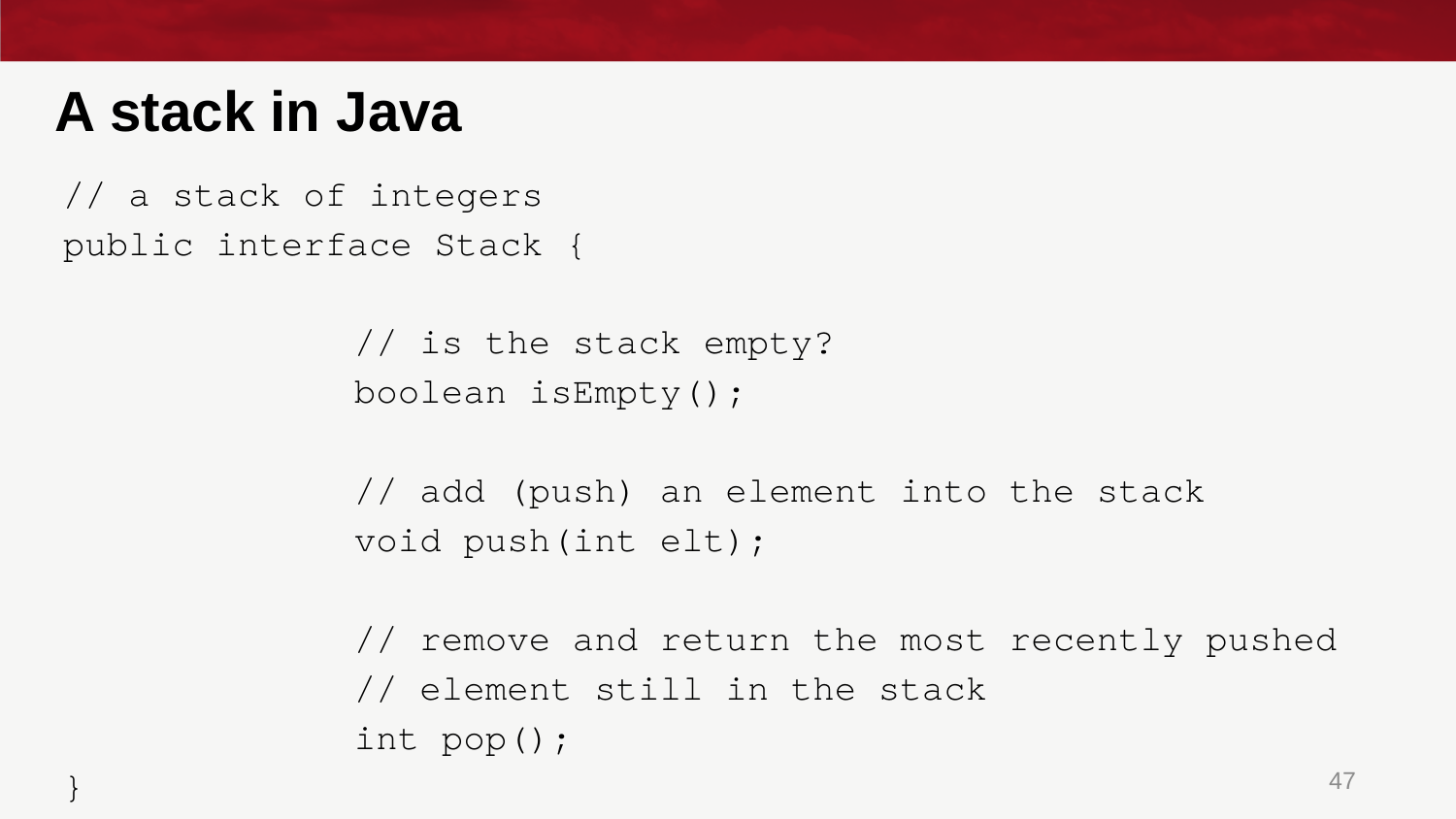

# A stack in Java
// a stack of integers
public interface Stack {

		// is the stack empty?
		boolean isEmpty();

		// add (push) an element into the stack
		void push(int elt);

		// remove and return the most recently pushed
		// element still in the stack
		int pop();
}